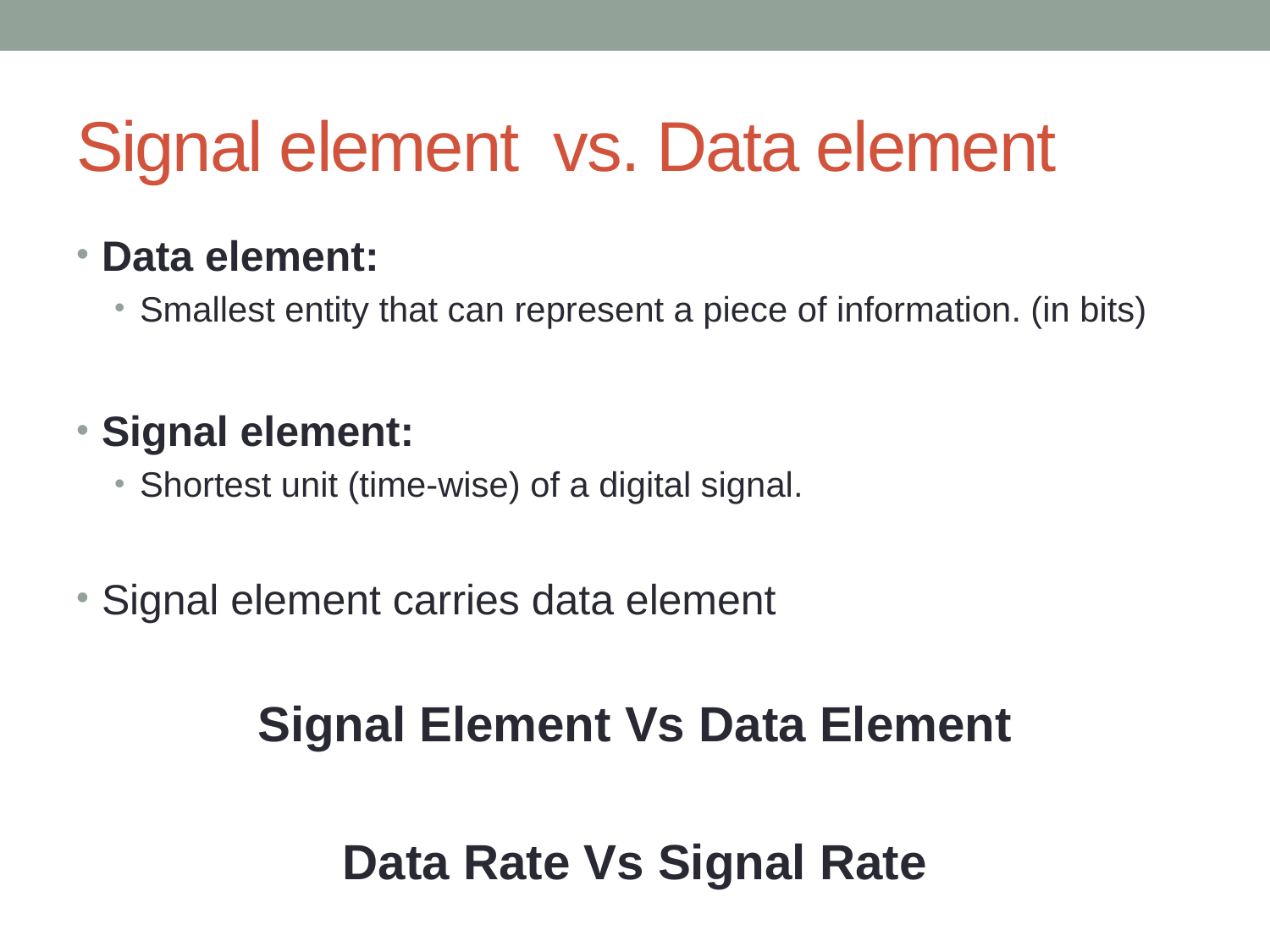

# Signal element  vs. Data element
Data element:
Smallest entity that can represent a piece of information. (in bits)

Signal element:
Shortest unit (time-wise) of a digital signal.

Signal element carries data element

Signal Element Vs Data Element

Data Rate Vs Signal Rate